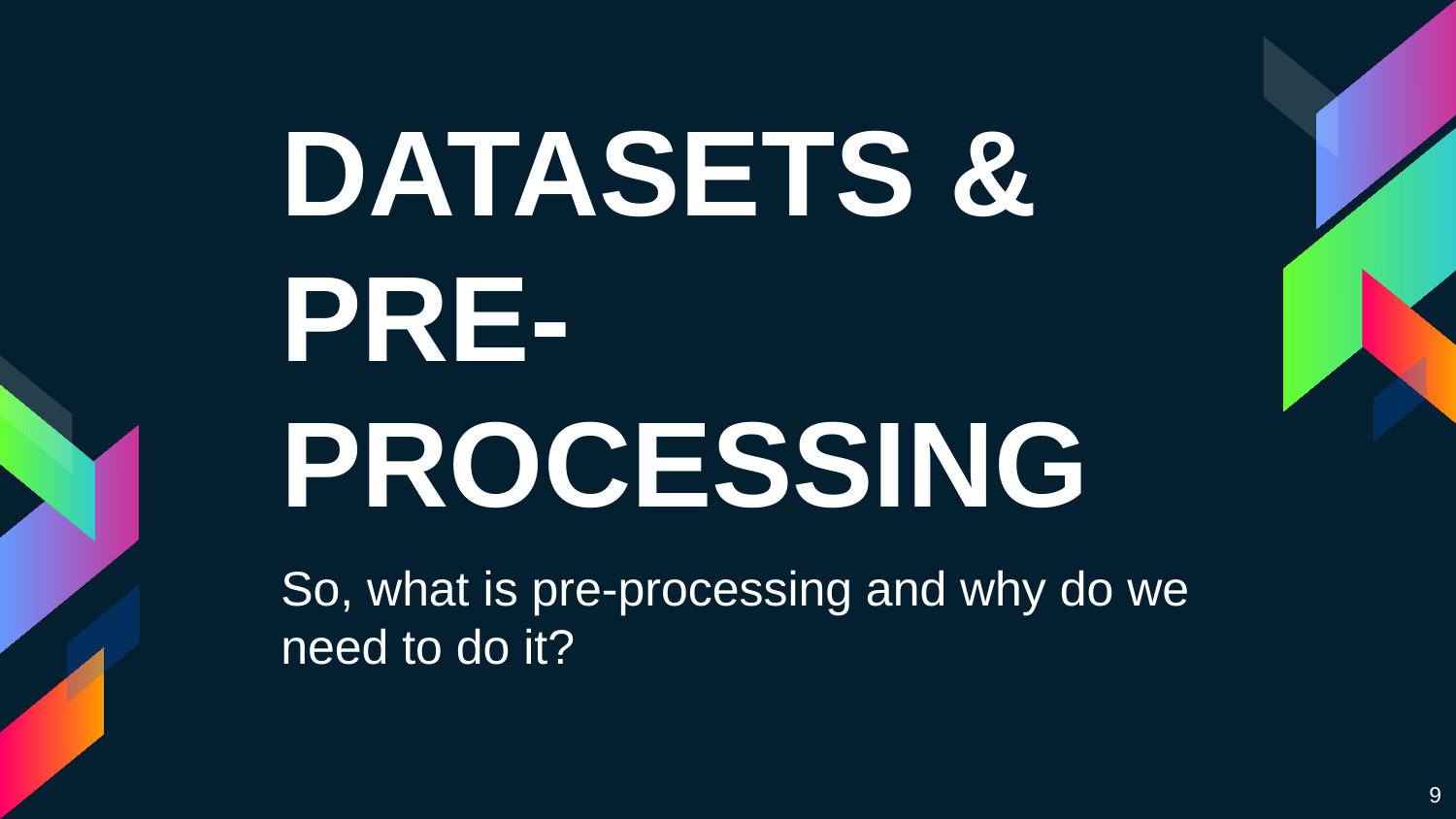

DATASETS & PRE-PROCESSING
So, what is pre-processing and why do we need to do it?
9